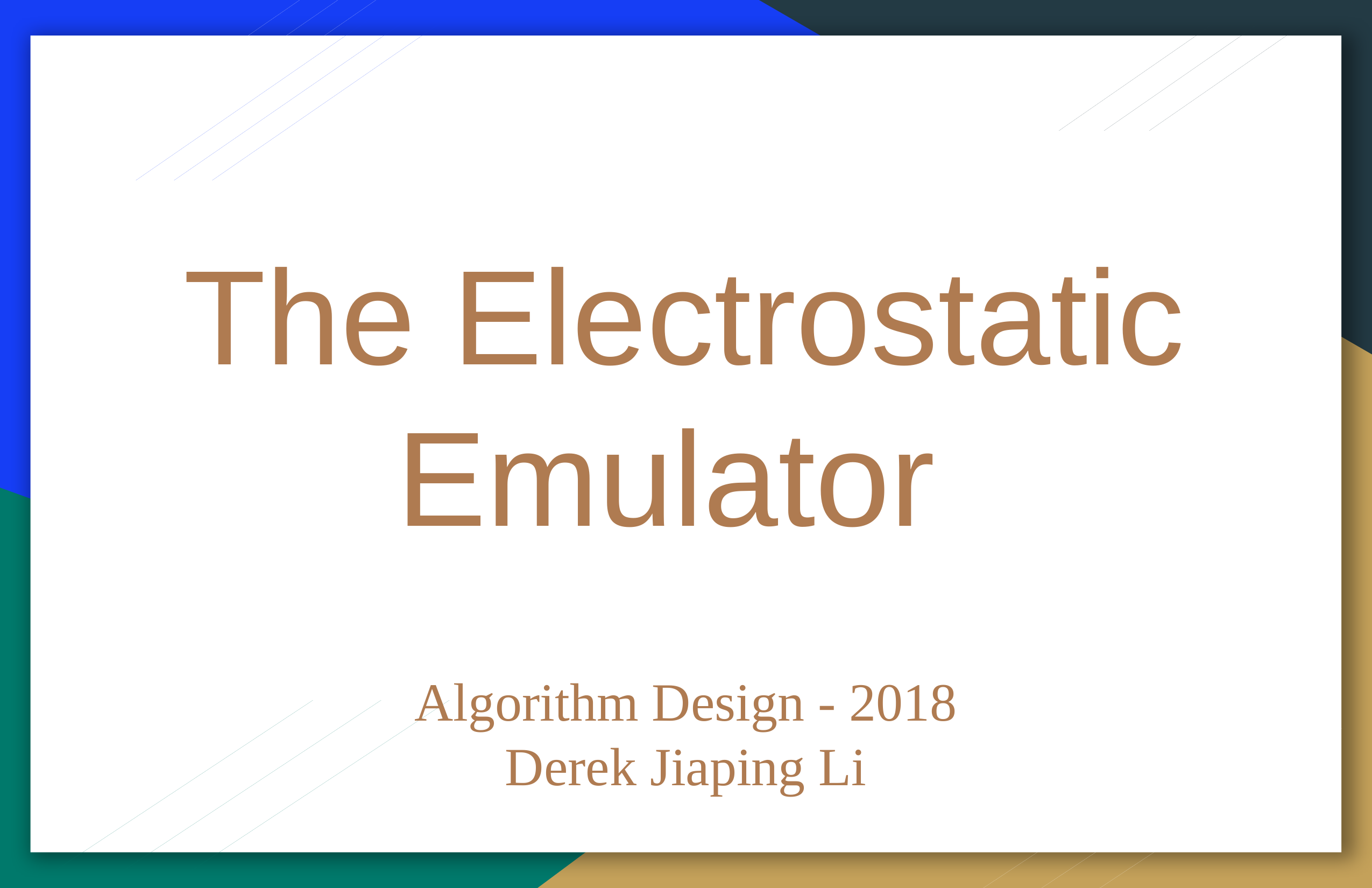

# The Electrostatic Emulator

Algorithm Design - 2018
Derek Jiaping Li